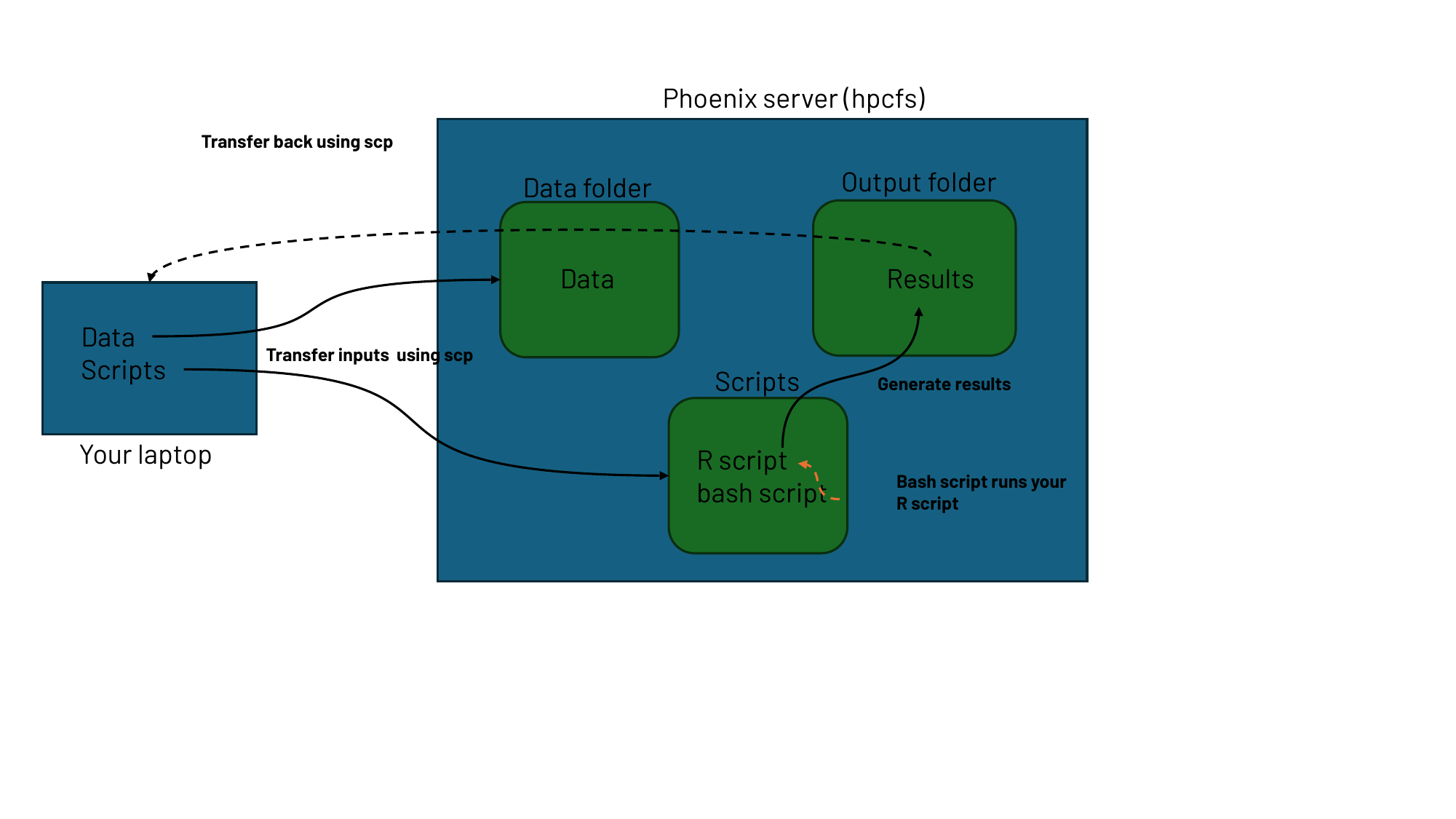

Phoenix server (hpcfs)

Transfer back using scp
Output folder
Data folder

Data
Results

Data
Scripts
Transfer inputs  using scp
Scripts
Generate results

Your laptop
R script
bash script
Bash script runs your
R script